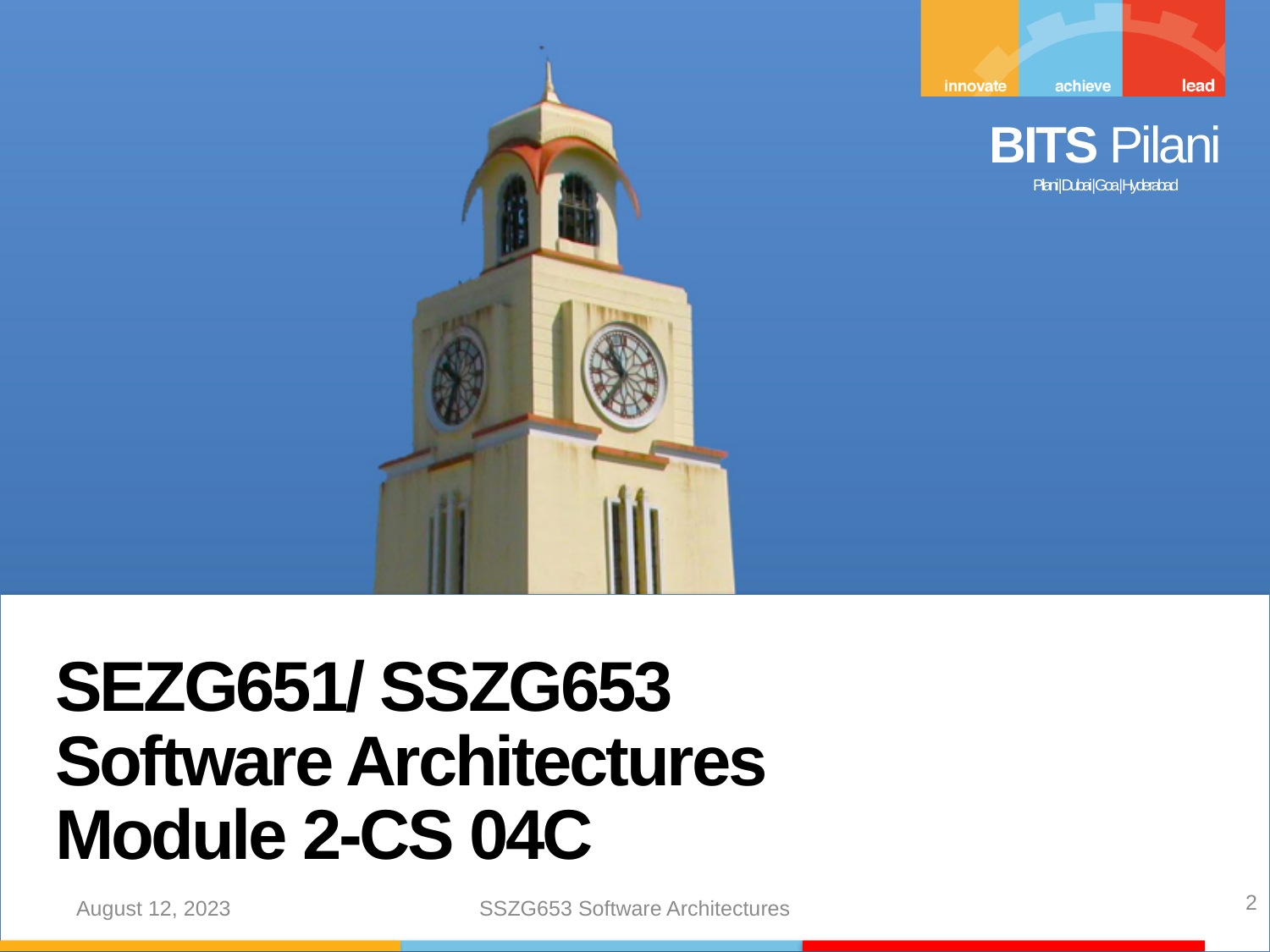

SEZG651/ SSZG653
Software Architectures
Module 2-CS 04C
2
August 12, 2023
SSZG653 Software Architectures